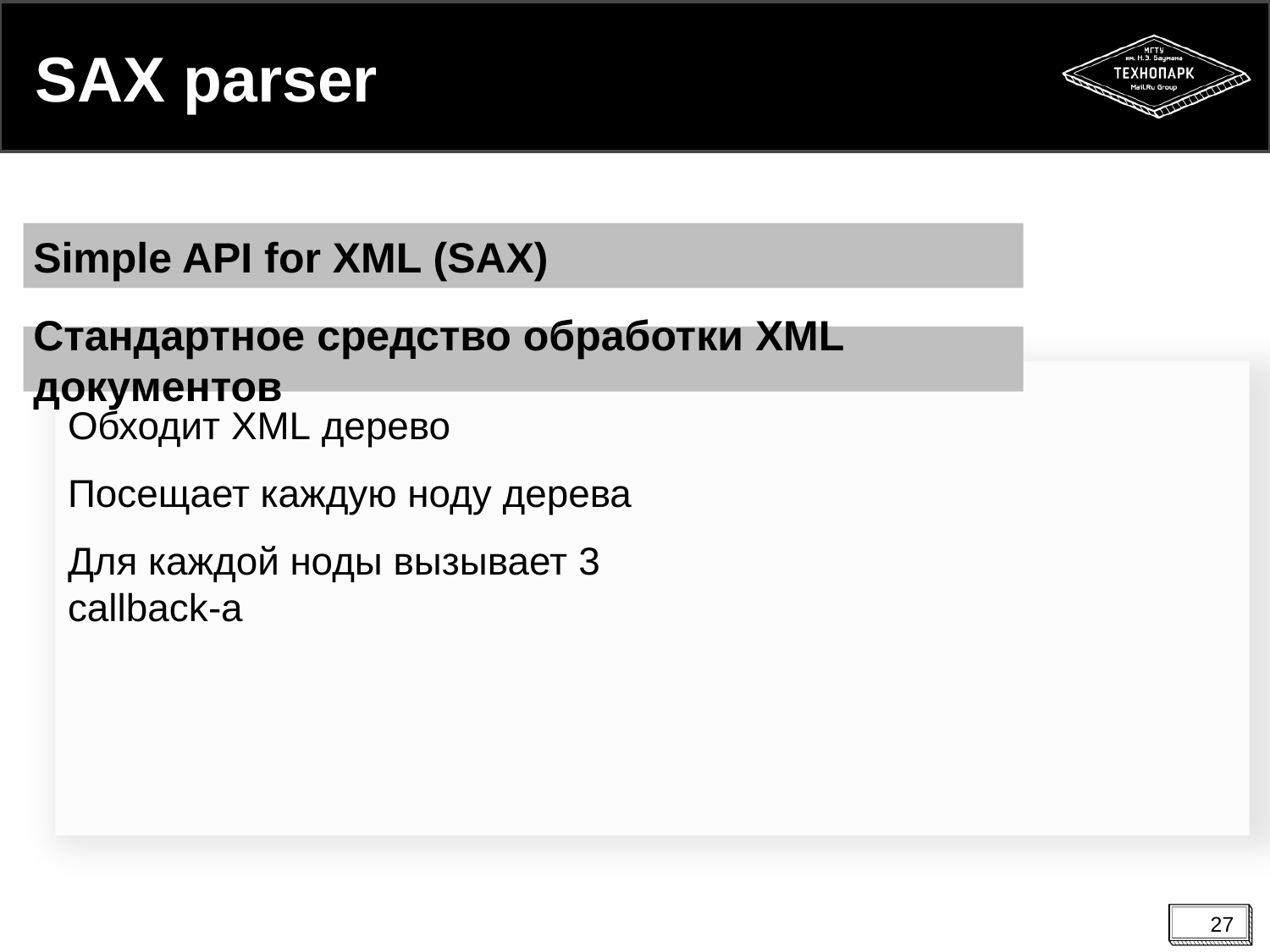

# SAX parser
Simple API for XML (SAX)
Стандартное средство обработки XML документов

Обходит XML дерево
Посещает каждую ноду дерева
Для каждой ноды вызывает 3 callback-а

27